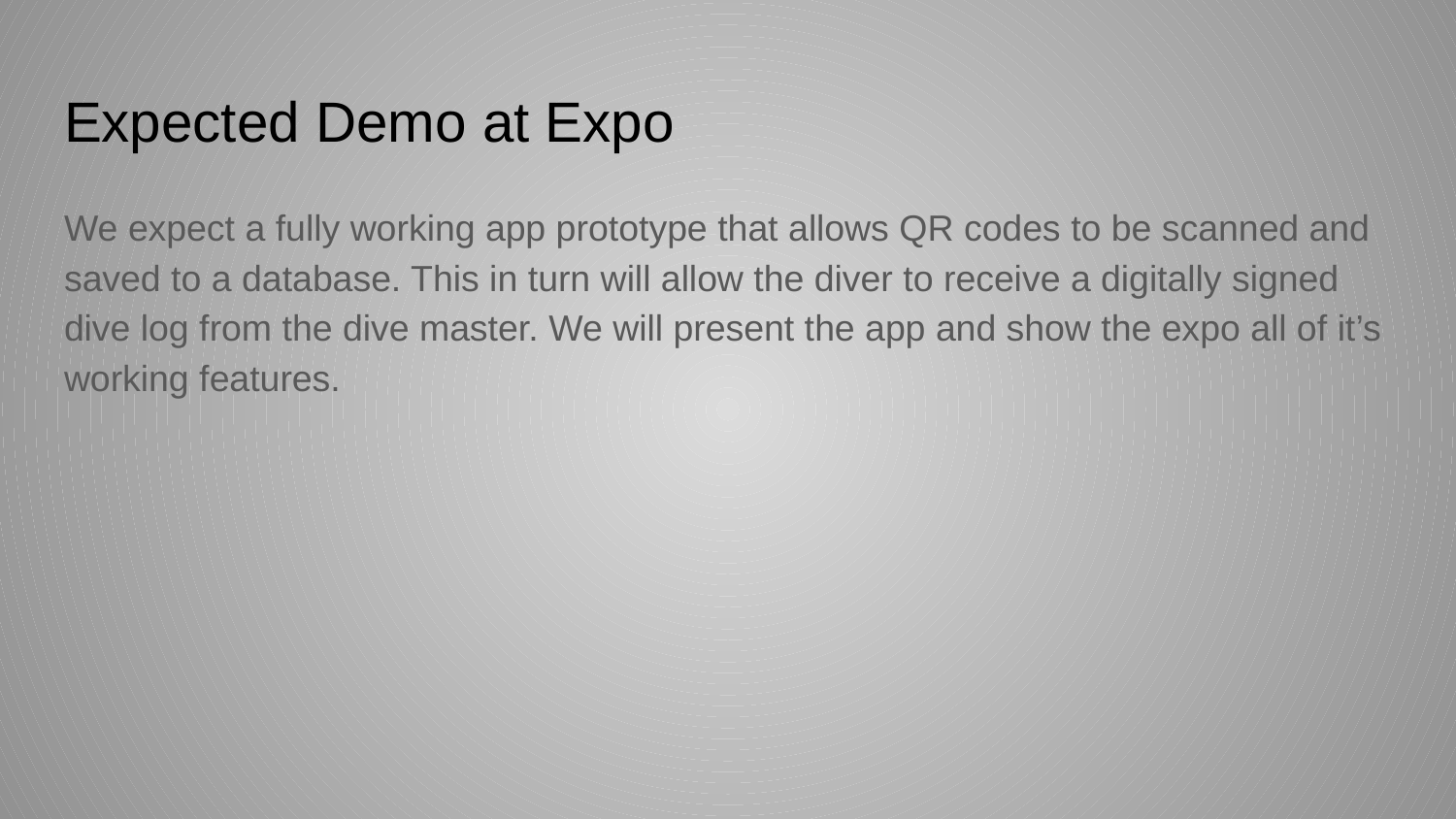

# Expected Demo at Expo
We expect a fully working app prototype that allows QR codes to be scanned and saved to a database. This in turn will allow the diver to receive a digitally signed dive log from the dive master. We will present the app and show the expo all of it’s working features.